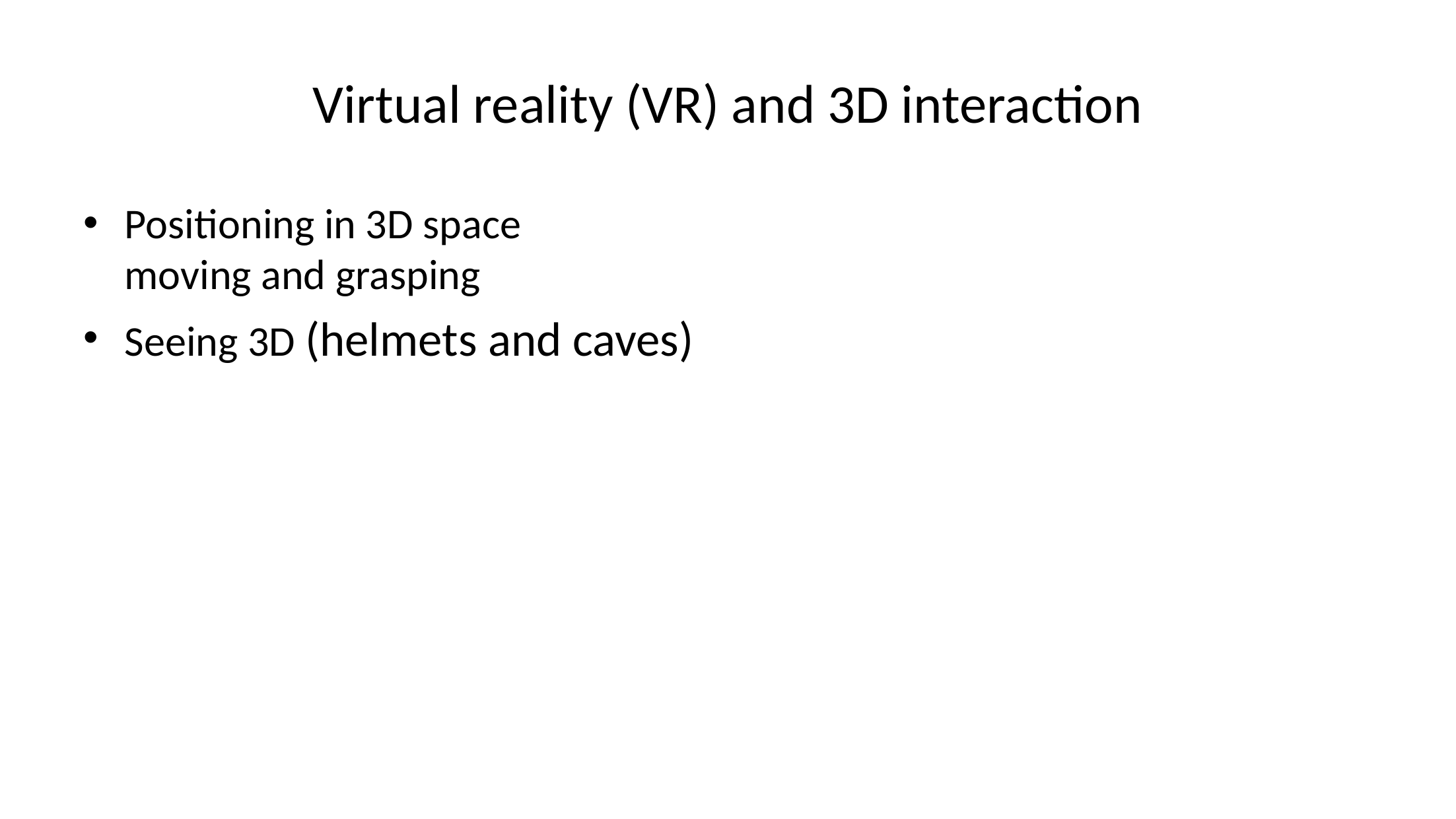

# Virtual reality (VR) and 3D interaction
Positioning in 3D space
moving and grasping
Seeing 3D (helmets and caves)